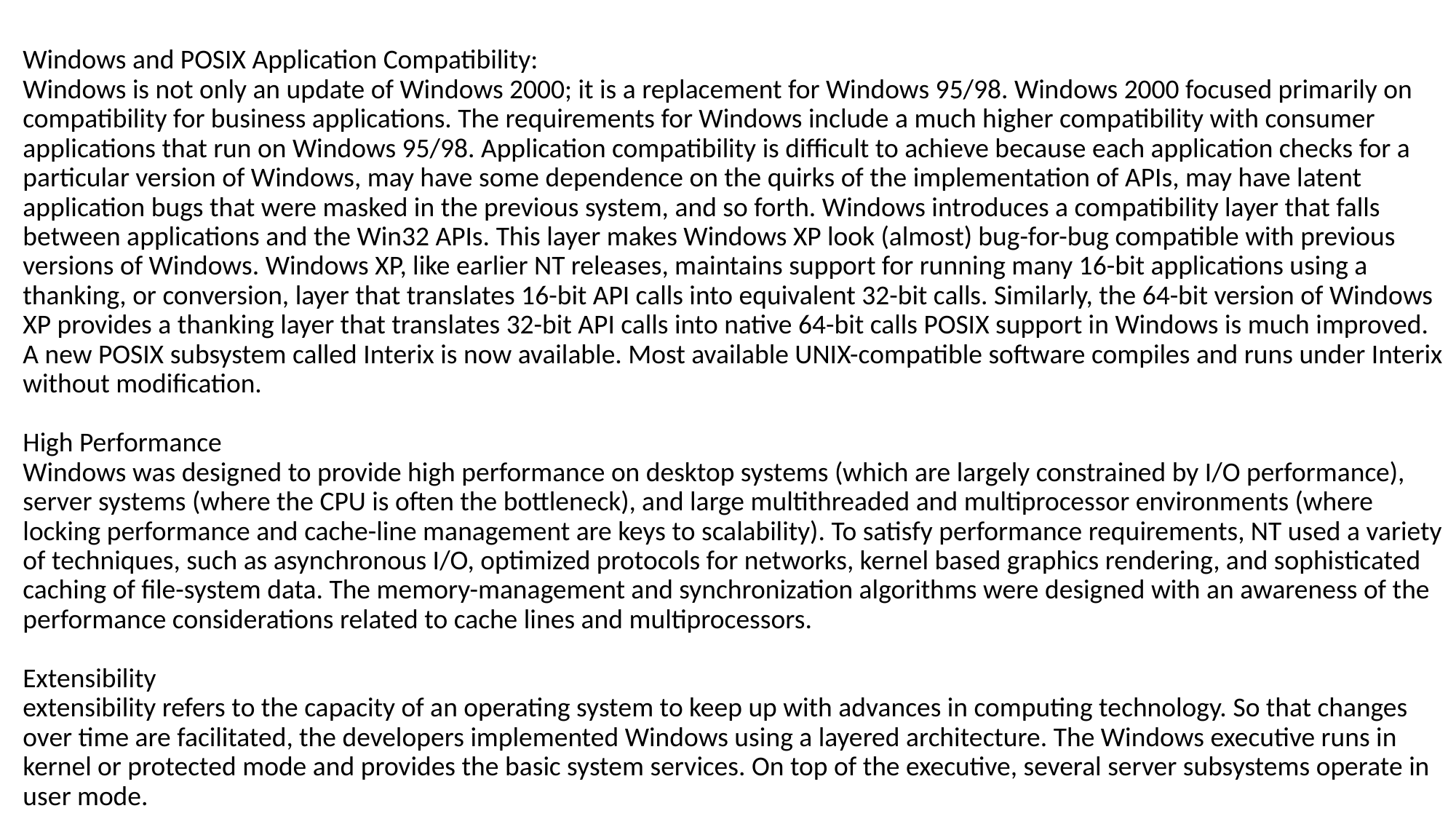

# Windows and POSIX Application Compatibility: Windows is not only an update of Windows 2000; it is a replacement for Windows 95/98. Windows 2000 focused primarily on compatibility for business applications. The requirements for Windows include a much higher compatibility with consumer applications that run on Windows 95/98. Application compatibility is difficult to achieve because each application checks for a particular version of Windows, may have some dependence on the quirks of the implementation of APIs, may have latent application bugs that were masked in the previous system, and so forth. Windows introduces a compatibility layer that falls between applications and the Win32 APIs. This layer makes Windows XP look (almost) bug-for-bug compatible with previous versions of Windows. Windows XP, like earlier NT releases, maintains support for running many 16-bit applications using a thanking, or conversion, layer that translates 16-bit API calls into equivalent 32-bit calls. Similarly, the 64-bit version of Windows XP provides a thanking layer that translates 32-bit API calls into native 64-bit calls POSIX support in Windows is much improved. A new POSIX subsystem called Interix is now available. Most available UNIX-compatible software compiles and runs under Interix without modification. High Performance Windows was designed to provide high performance on desktop systems (which are largely constrained by I/O performance), server systems (where the CPU is often the bottleneck), and large multithreaded and multiprocessor environments (where locking performance and cache-line management are keys to scalability). To satisfy performance requirements, NT used a variety of techniques, such as asynchronous I/O, optimized protocols for networks, kernel based graphics rendering, and sophisticated caching of file-system data. The memory-management and synchronization algorithms were designed with an awareness of the performance considerations related to cache lines and multiprocessors. Extensibility extensibility refers to the capacity of an operating system to keep up with advances in computing technology. So that changes over time are facilitated, the developers implemented Windows using a layered architecture. The Windows executive runs in kernel or protected mode and provides the basic system services. On top of the executive, several server subsystems operate in user mode.